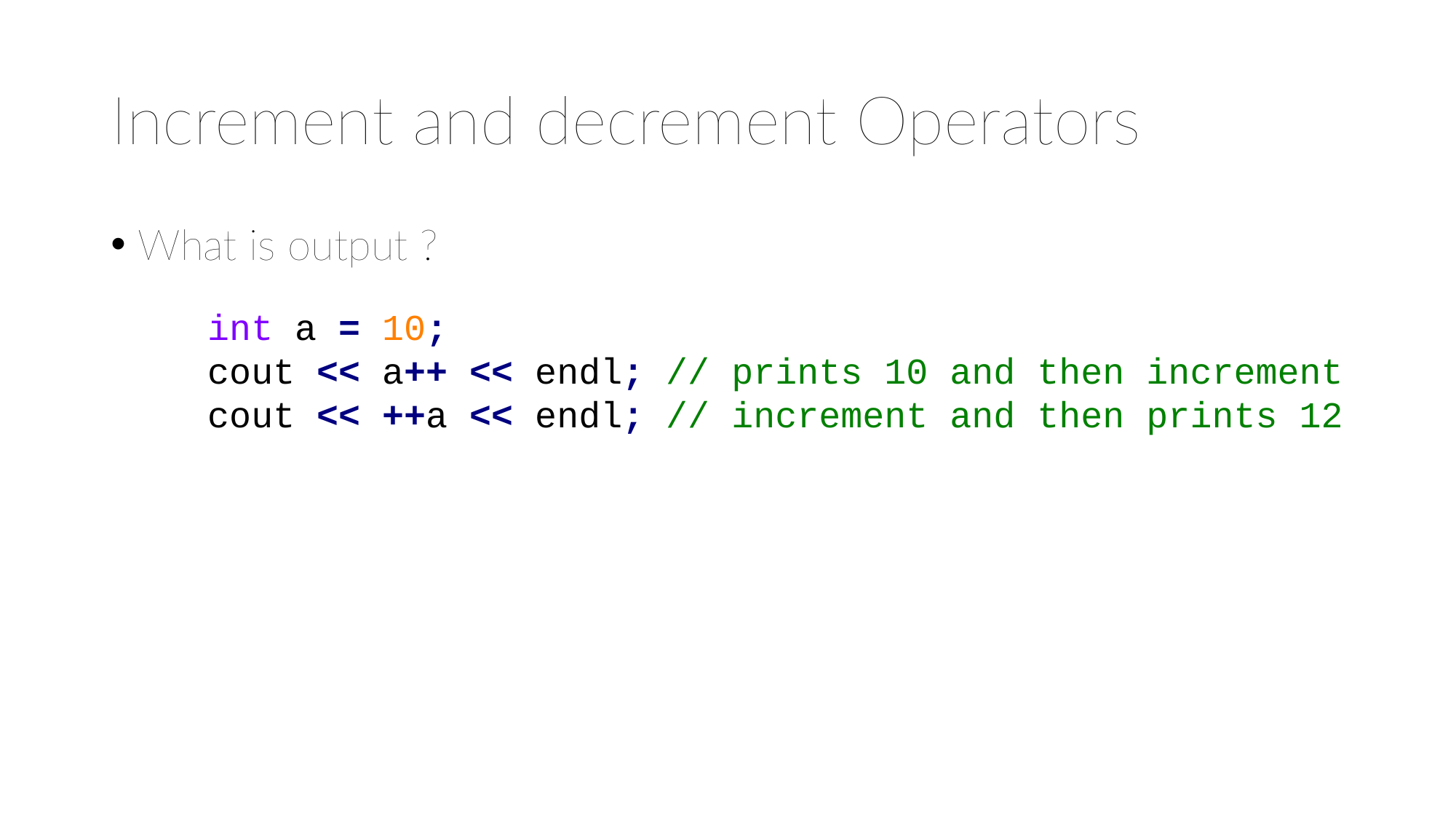

# Increment and decrement Operators
What is output ?
int a = 10;
cout << a++ << endl; // prints 10 and then increment cout << ++a << endl; // increment and then prints 12